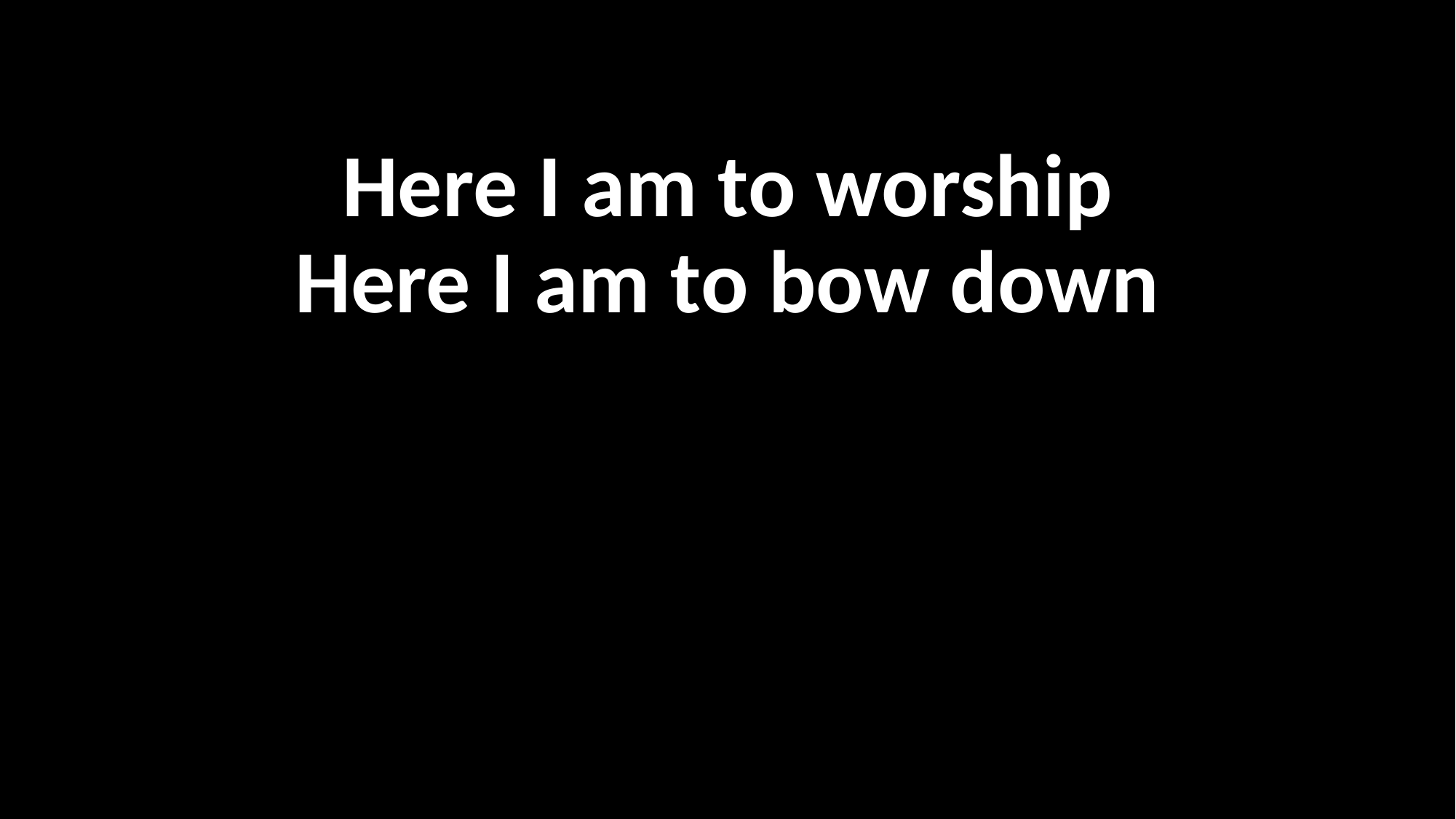

Here I am to worship
Here I am to bow down
#